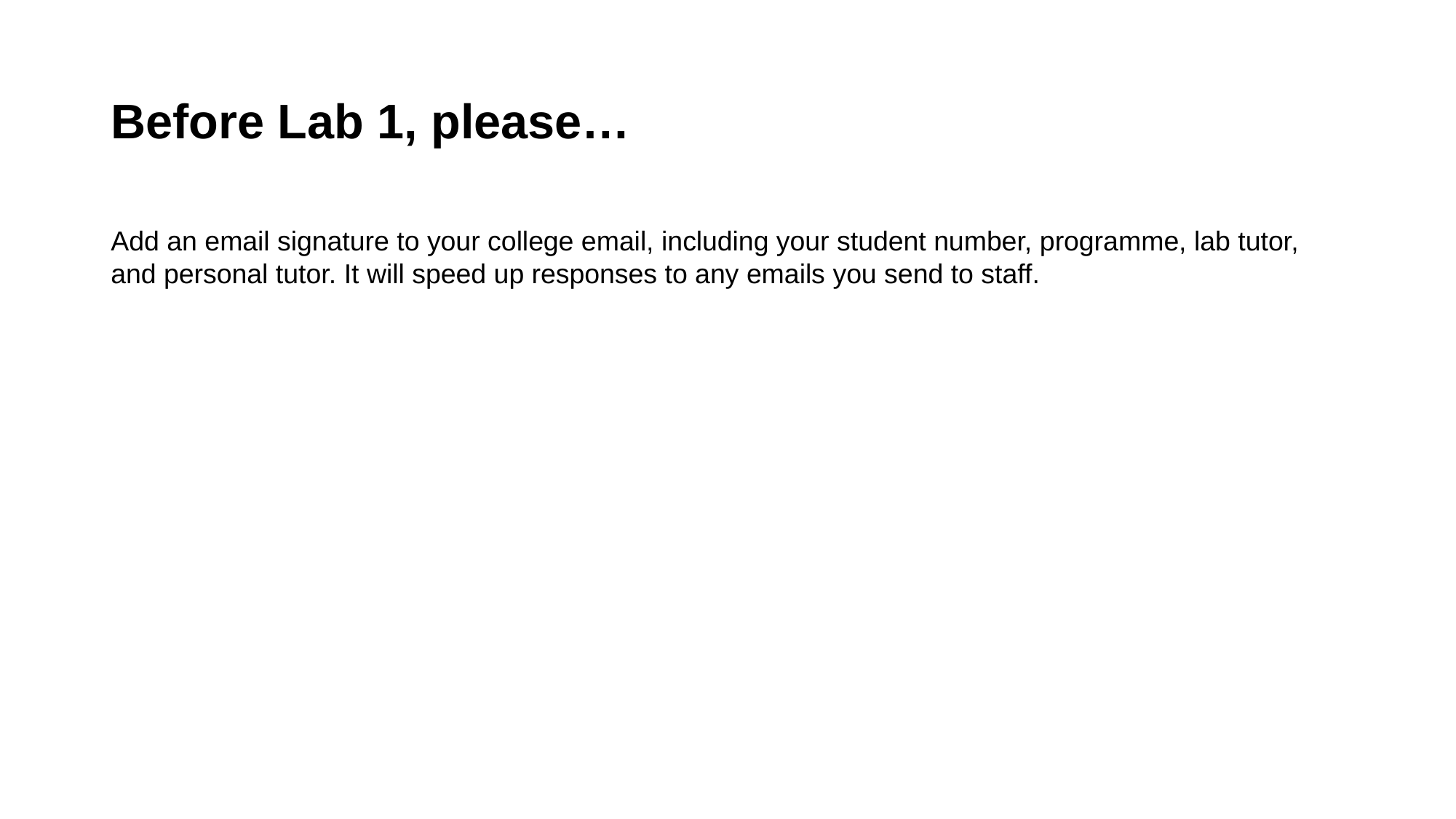

# Before Lab 1, please…
Add an email signature to your college email, including your student number, programme, lab tutor, and personal tutor. It will speed up responses to any emails you send to staff.